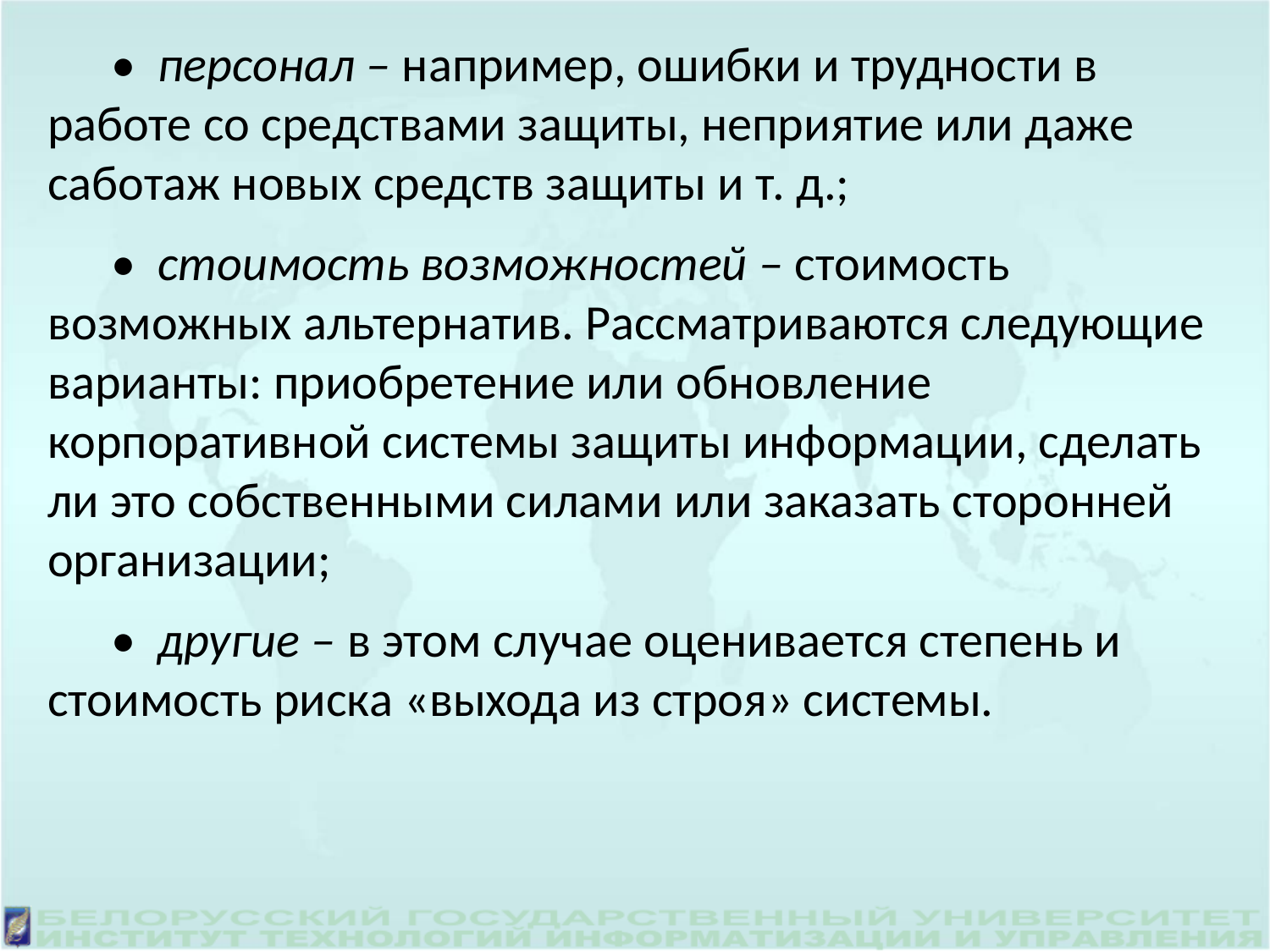

•  персонал – например, ошибки и трудности в работе со средствами защиты, неприятие или даже саботаж новых средств защиты и т. д.;
•  стоимость возможностей – стоимость возможных альтернатив. Рассматриваются следующие варианты: приобретение или обновление корпоративной системы защиты информации, сделать ли это собственными силами или заказать сторонней организации;
•  другие – в этом случае оценивается степень и стоимость риска «выхода из строя» системы.